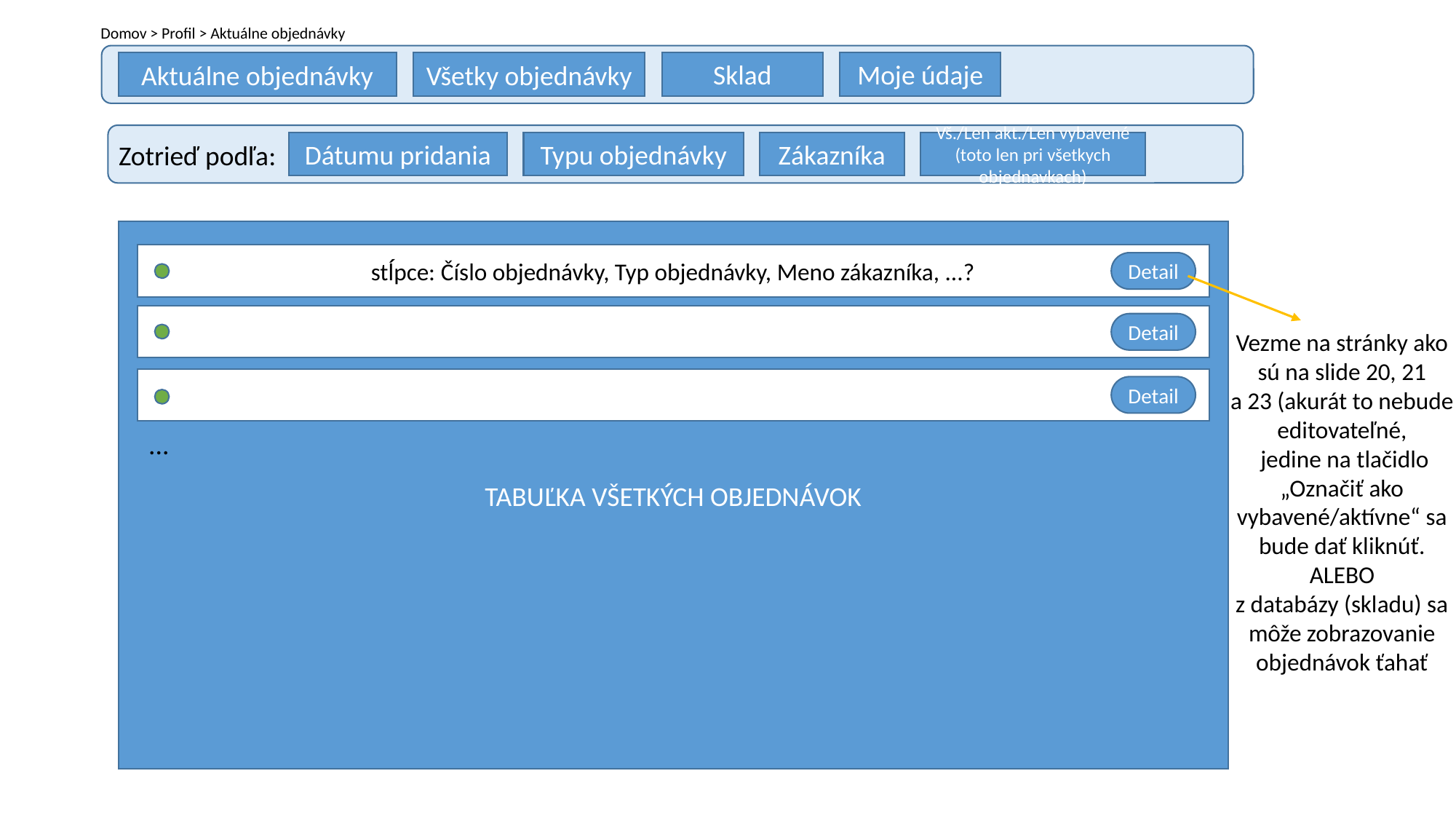

Domov > Profil > Aktuálne objednávky

Sklad
Moje údaje
Aktuálne objednávky
Všetky objednávky

Zákazníka
Vš./Len akt./Len vybavené
(toto len pri všetkych objednavkach)
Dátumu pridania
Typu objednávky
Zotrieď podľa:
TABUĽKA VŠETKÝCH OBJEDNÁVOK
stĺpce: Číslo objednávky, Typ objednávky, Meno zákazníka, ...?
Detail

Detail
Vezme na stránky ako sú na slide 20, 21
a 23 (akurát to nebude editovateľné,
 jedine na tlačidlo „Označiť ako vybavené/aktívne“ sa bude dať kliknúť.
ALEBO
z databázy (skladu) sa môže zobrazovanie objednávok ťahať

Detail

...